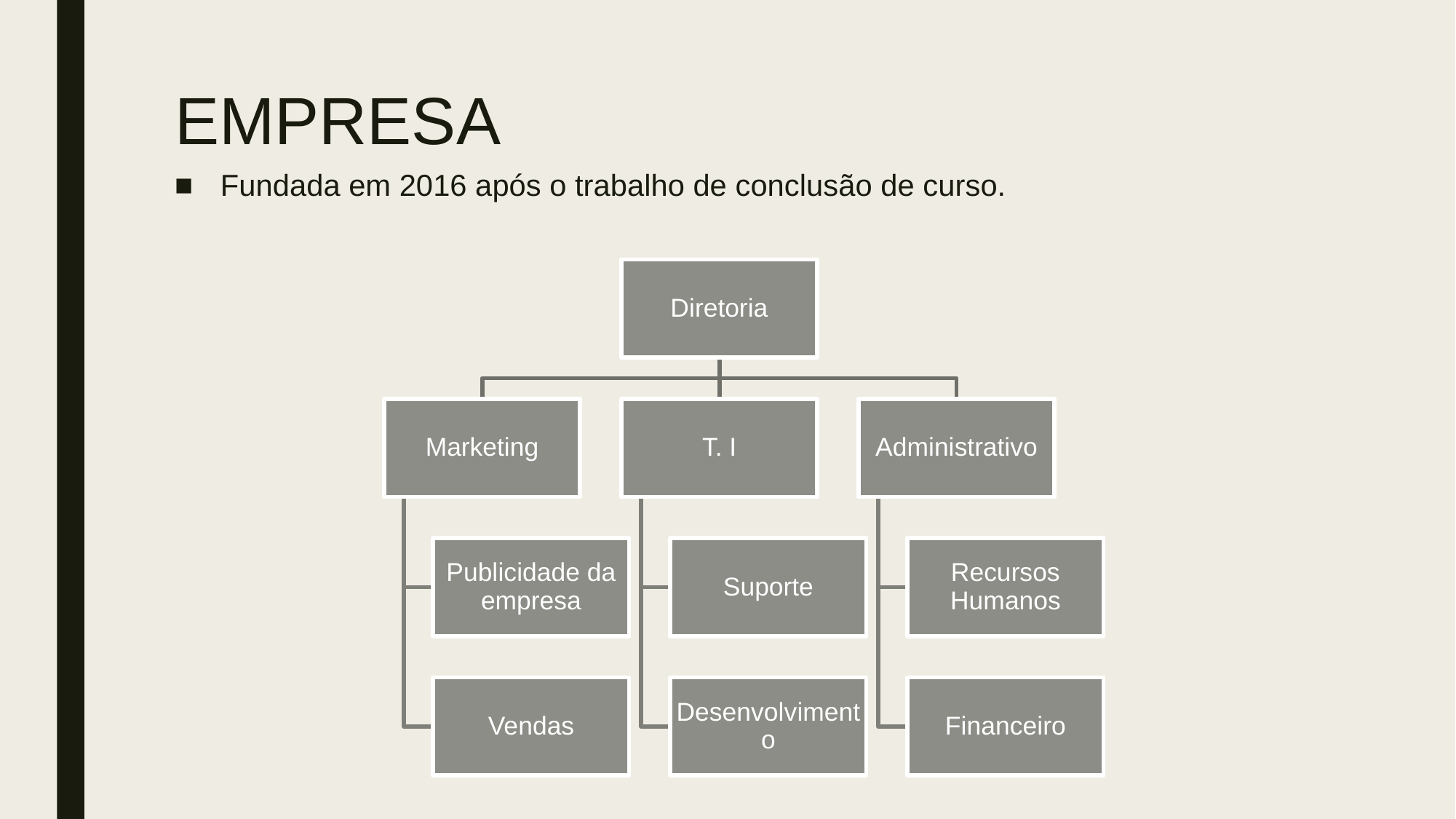

# EMPRESA
Fundada em 2016 após o trabalho de conclusão de curso.

Diretoria
Marketing
Publicidade da empresa
Vendas
T. I
Suporte
Desenvolvimento
Administrativo
Recursos Humanos
Financeiro